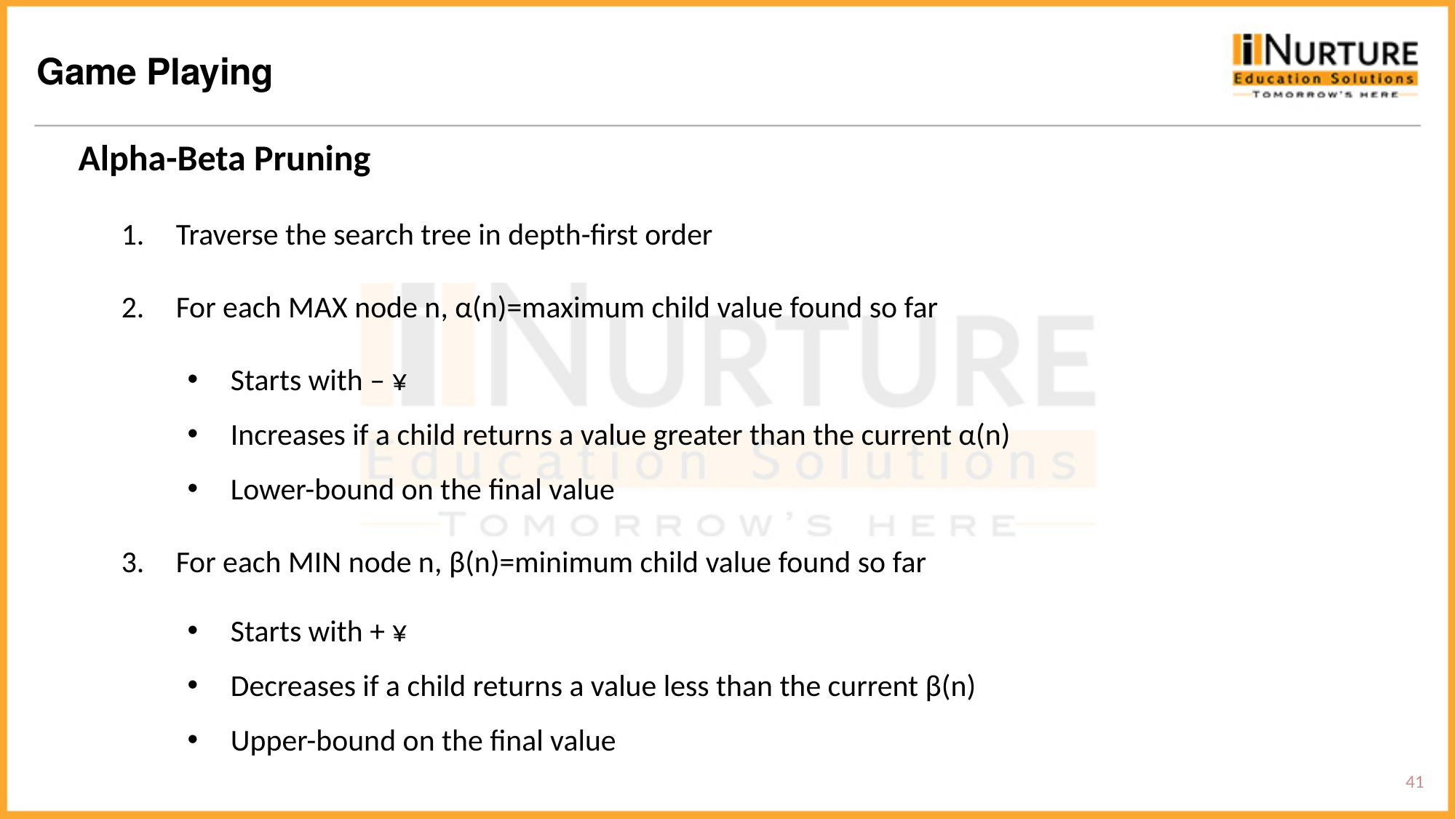

Game Playing
Alpha-Beta Pruning

Traverse the search tree in depth-first order

For each MAX node n, α(n)=maximum child value found so far

Starts with – ¥
Increases if a child returns a value greater than the current α(n)
Lower-bound on the final value

For each MIN node n, β(n)=minimum child value found so far

Starts with + ¥
Decreases if a child returns a value less than the current β(n)
Upper-bound on the final value
41